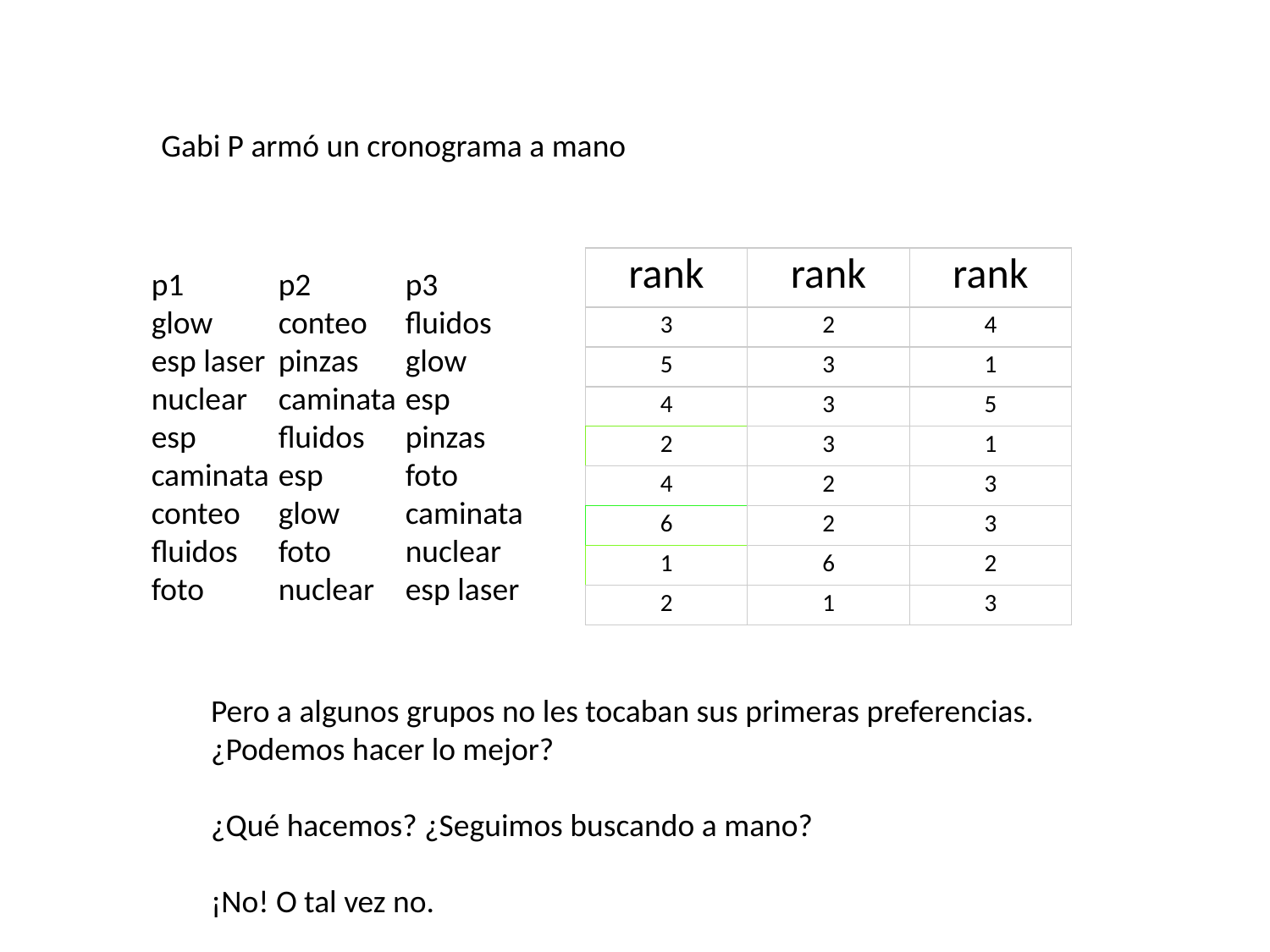

Gabi P armó un cronograma a mano
| rank | rank | rank |
| --- | --- | --- |
| 3 | 2 | 4 |
| 5 | 3 | 1 |
| 4 | 3 | 5 |
| 2 | 3 | 1 |
| 4 | 2 | 3 |
| 6 | 2 | 3 |
| 1 | 6 | 2 |
| 2 | 1 | 3 |
p1	p2	p3
glow	conteo	fluidos
esp laser	pinzas	glow
nuclear	caminata	esp
esp	fluidos	pinzas
caminata	esp	foto
conteo	glow	caminata
fluidos	foto	nuclear
foto	nuclear	esp laser
Pero a algunos grupos no les tocaban sus primeras preferencias. ¿Podemos hacer lo mejor?

¿Qué hacemos? ¿Seguimos buscando a mano?

¡No! O tal vez no.